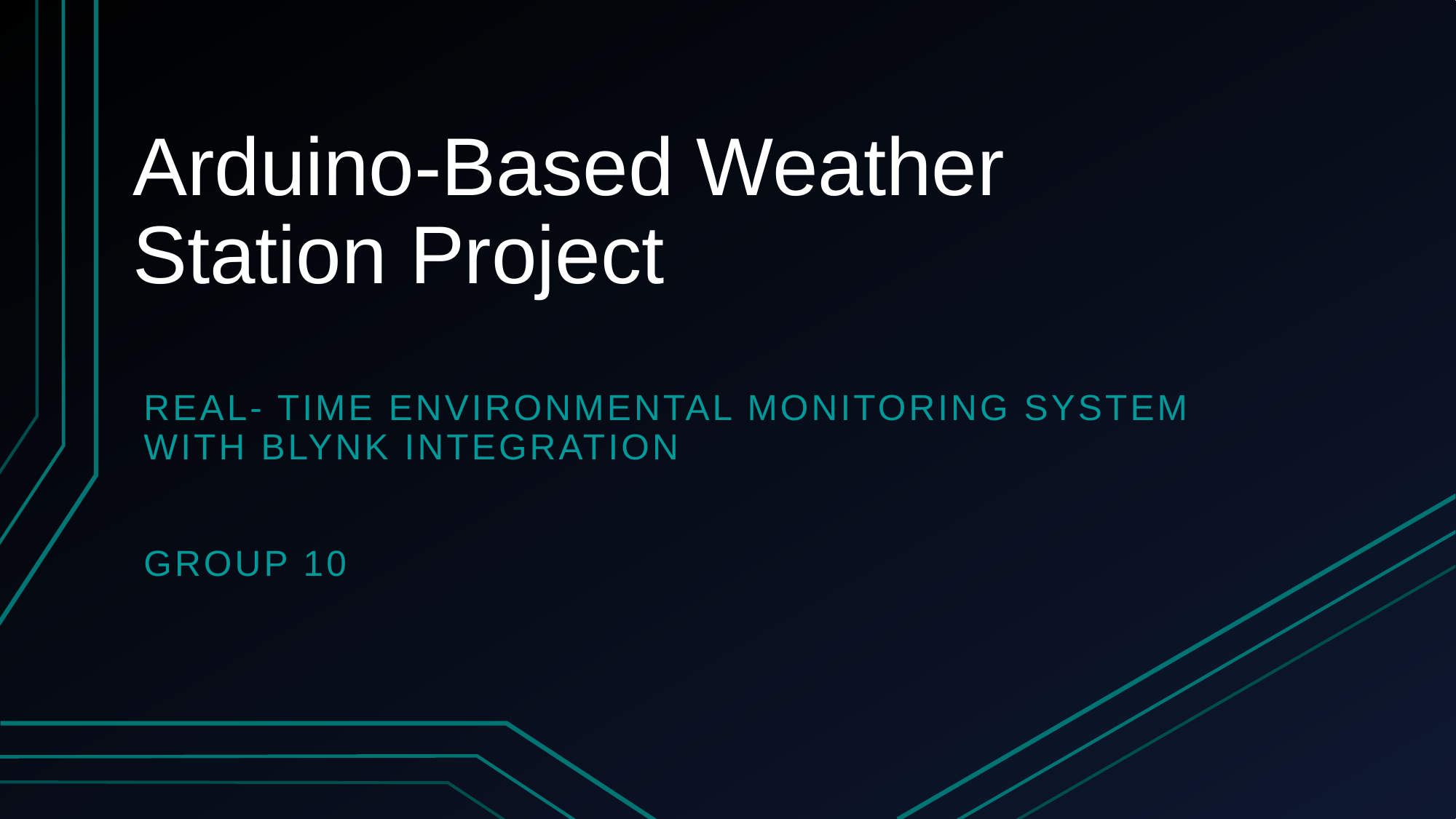

# Arduino-Based Weather Station Project
Real- time environmental monitoring system with blynk integration

Group 10